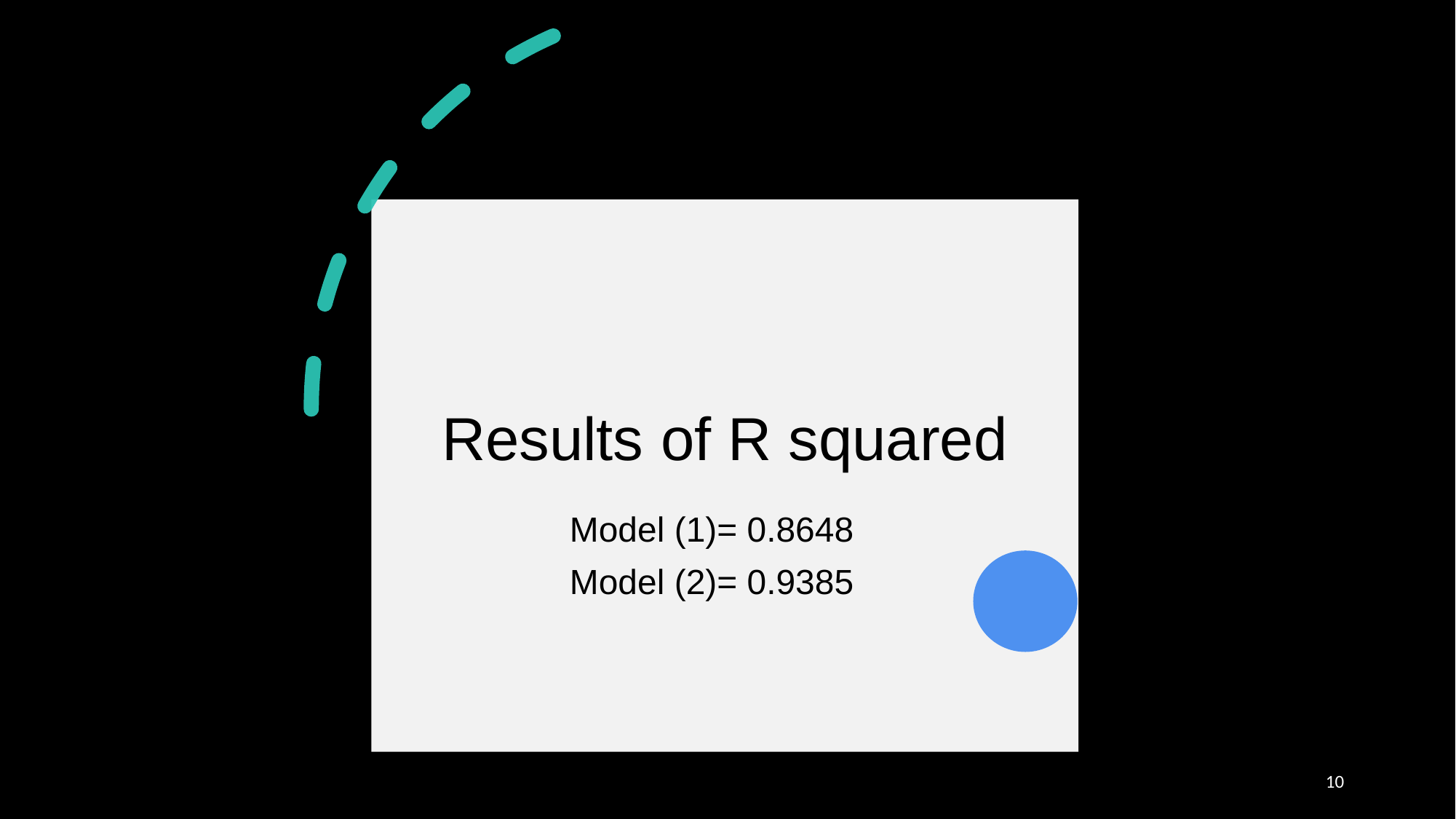

# Results of R squared
Model (1)= 0.8648
Model (2)= 0.9385

10